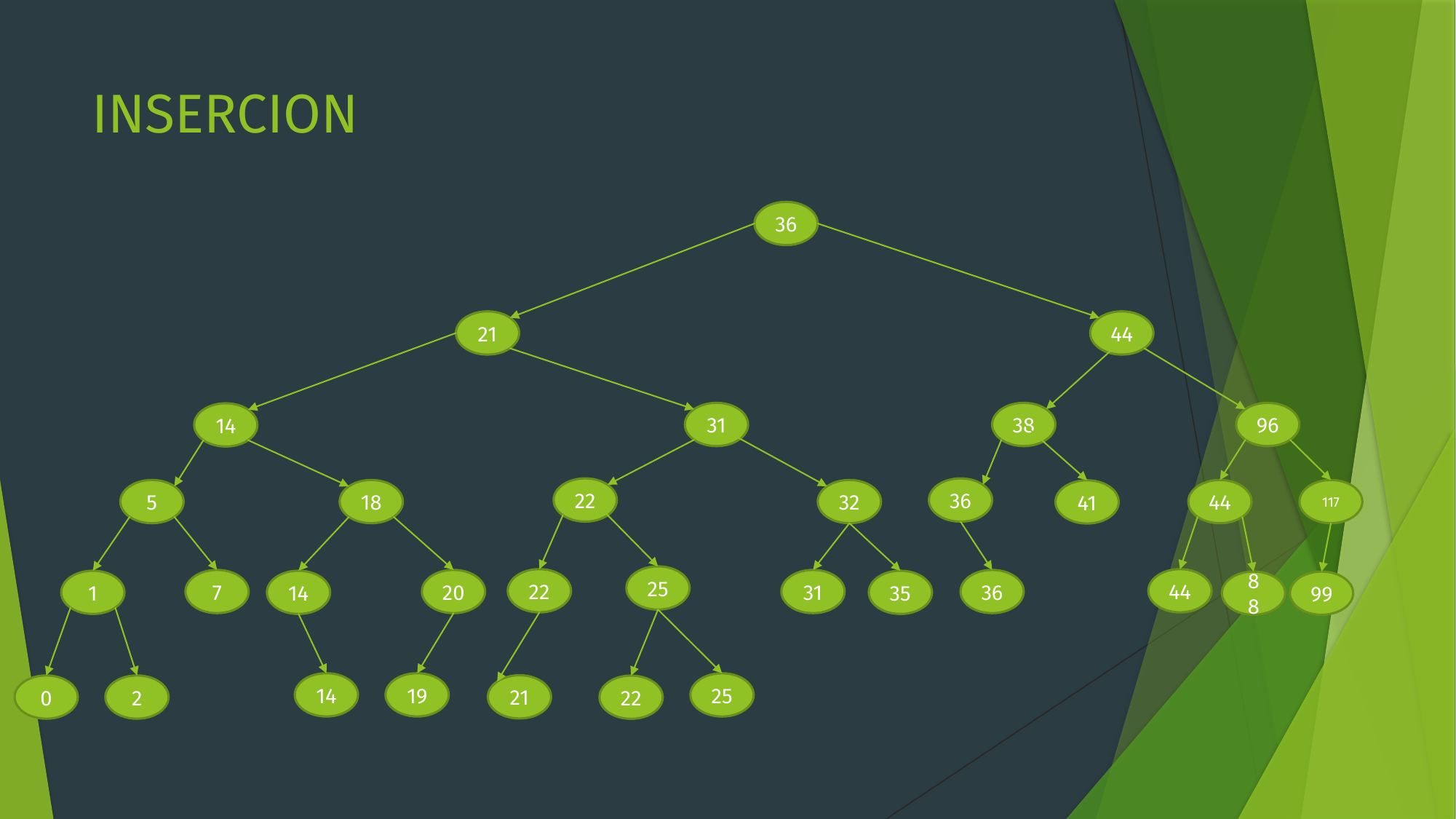

# INSERCION
36
21
44
31
38
96
14
22
36
5
18
32
44
117
41
25
22
44
7
20
31
36
1
14
35
88
99
14
19
25
21
0
2
22